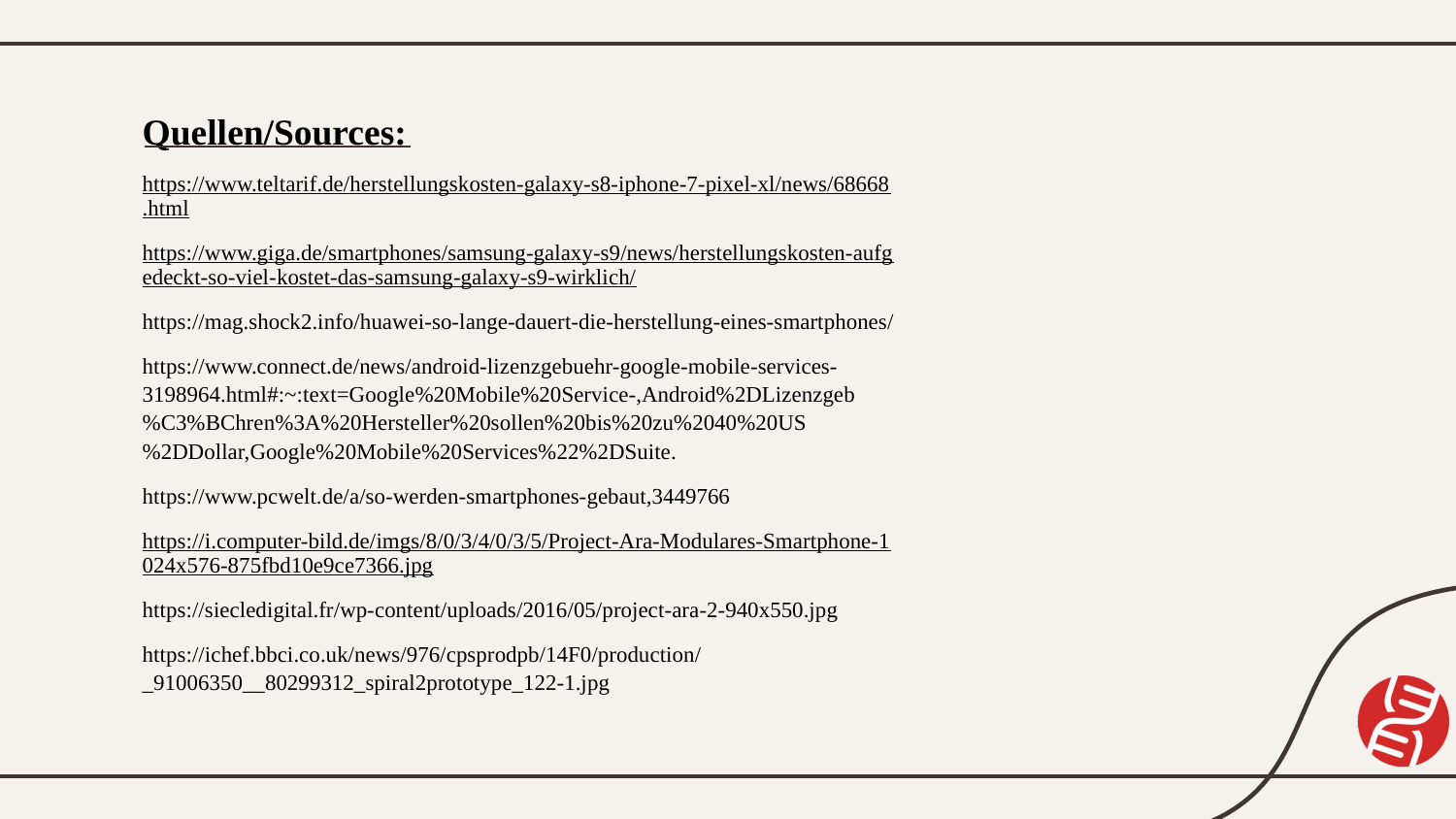

Quellen/Sources:
https://www.teltarif.de/herstellungskosten-galaxy-s8-iphone-7-pixel-xl/news/68668.html
https://www.giga.de/smartphones/samsung-galaxy-s9/news/herstellungskosten-aufgedeckt-so-viel-kostet-das-samsung-galaxy-s9-wirklich/
https://mag.shock2.info/huawei-so-lange-dauert-die-herstellung-eines-smartphones/
https://www.connect.de/news/android-lizenzgebuehr-google-mobile-services-3198964.html#:~:text=Google%20Mobile%20Service-,Android%2DLizenzgeb%C3%BChren%3A%20Hersteller%20sollen%20bis%20zu%2040%20US%2DDollar,Google%20Mobile%20Services%22%2DSuite.
https://www.pcwelt.de/a/so-werden-smartphones-gebaut,3449766
https://i.computer-bild.de/imgs/8/0/3/4/0/3/5/Project-Ara-Modulares-Smartphone-1024x576-875fbd10e9ce7366.jpg
https://siecledigital.fr/wp-content/uploads/2016/05/project-ara-2-940x550.jpg
https://ichef.bbci.co.uk/news/976/cpsprodpb/14F0/production/_91006350__80299312_spiral2prototype_122-1.jpg